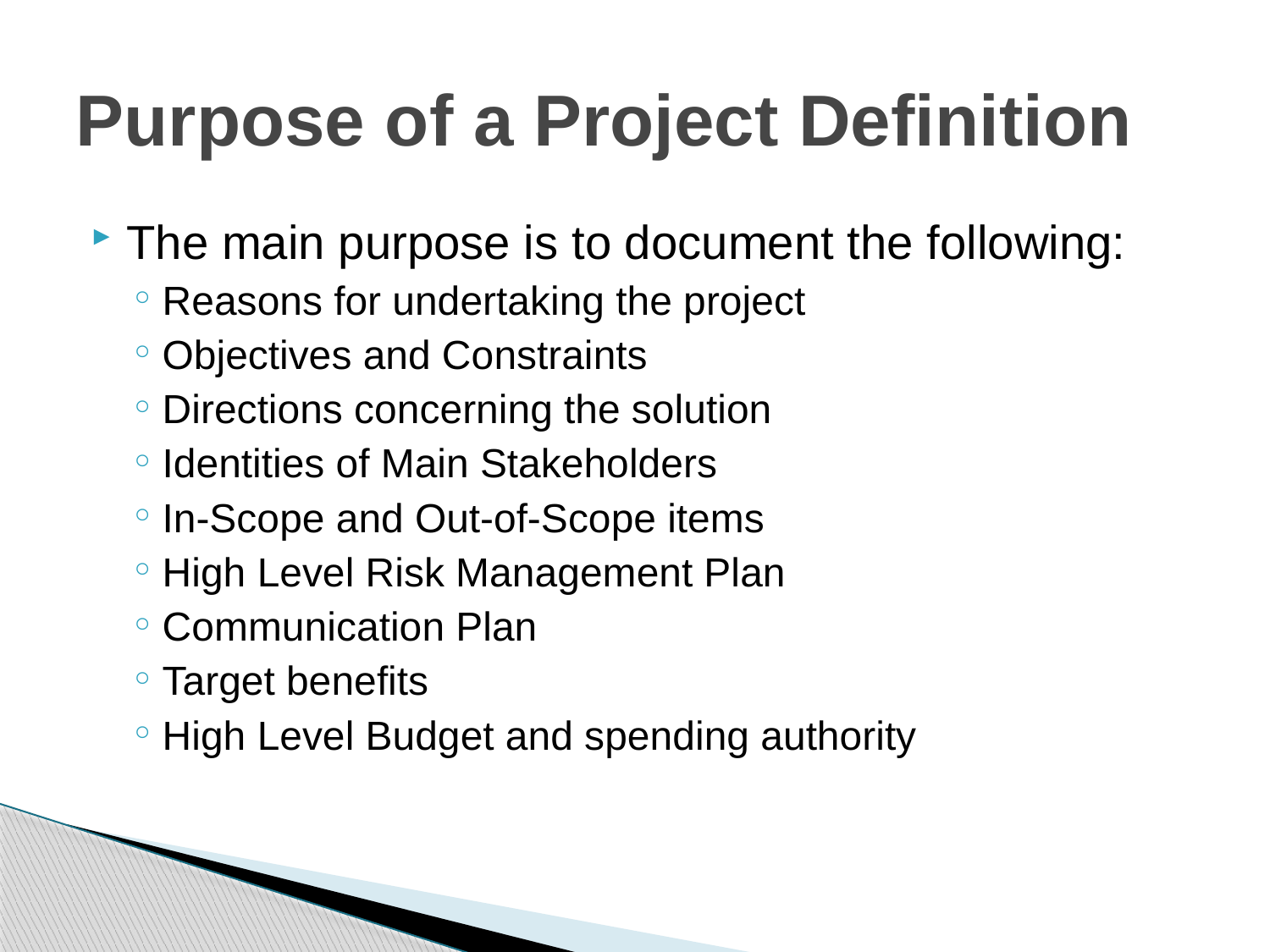

# Purpose of a Project Definition
The main purpose is to document the following:
Reasons for undertaking the project
Objectives and Constraints
Directions concerning the solution
Identities of Main Stakeholders
In-Scope and Out-of-Scope items
High Level Risk Management Plan
Communication Plan
Target benefits
High Level Budget and spending authority